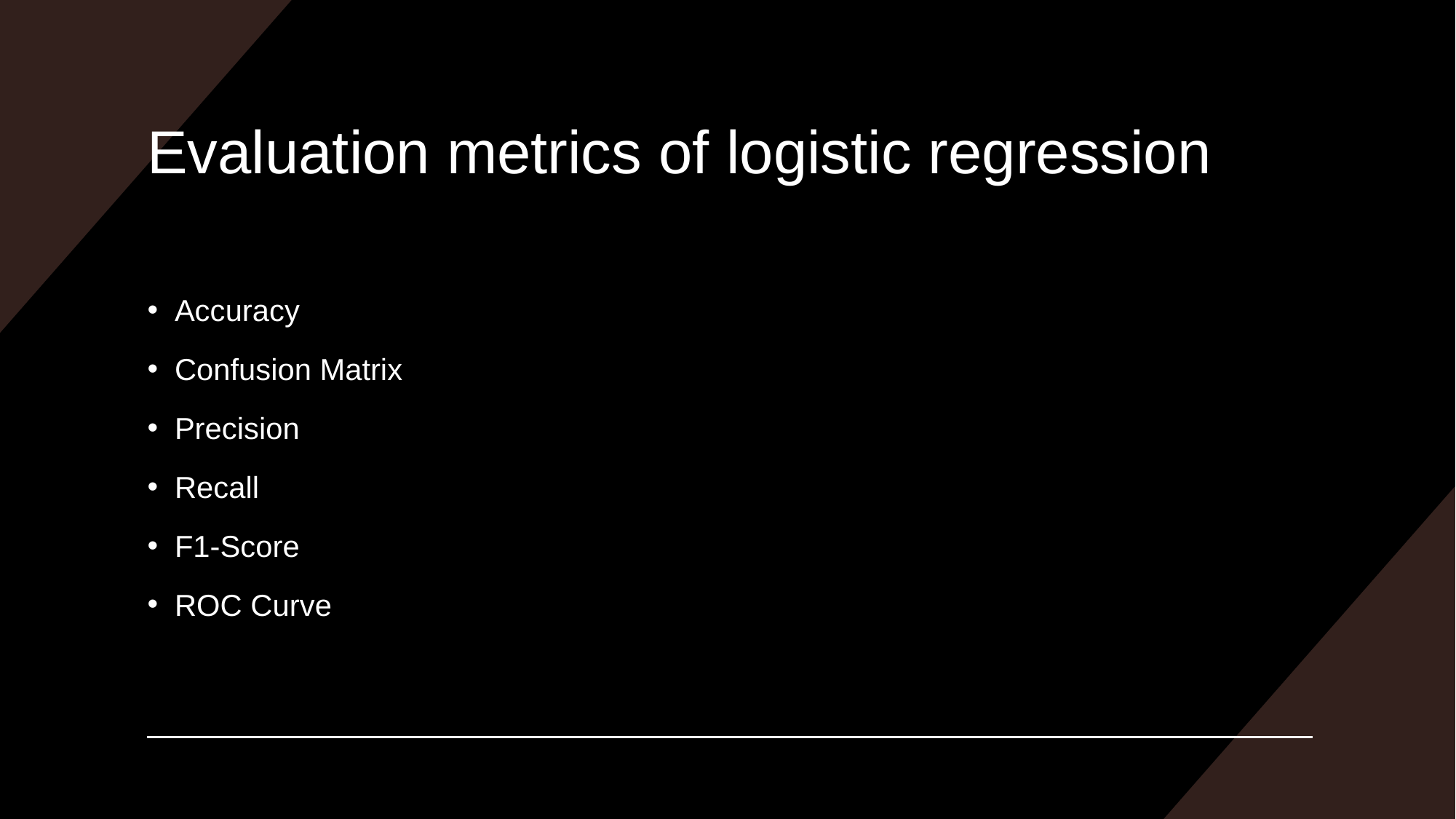

# Evaluation metrics of logistic regression
Accuracy
Confusion Matrix
Precision
Recall
F1-Score
ROC Curve